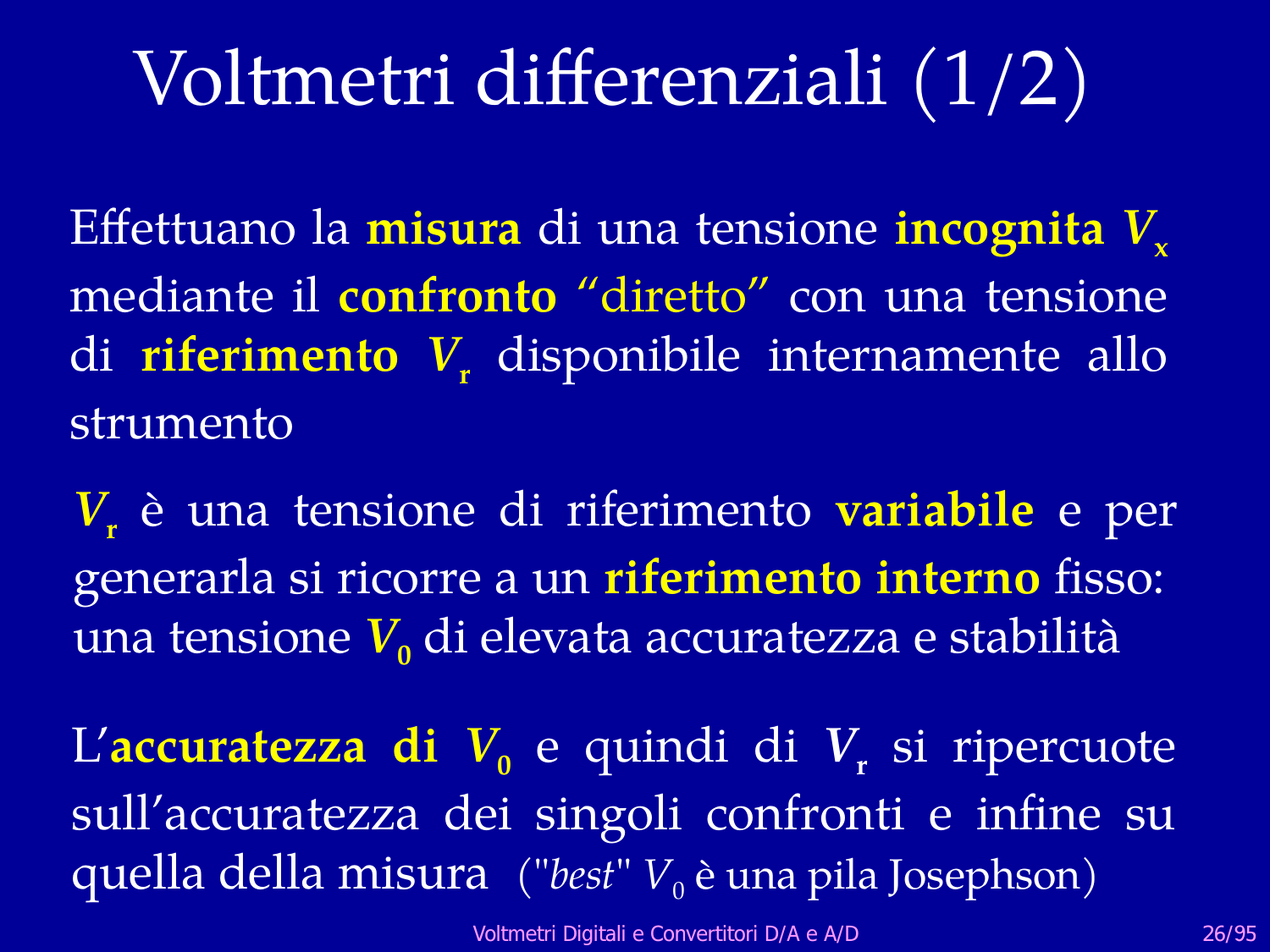

# Voltmetri differenziali (1/2)
Effettuano la misura di una tensione incognita Vx mediante il confronto “diretto” con una tensione di riferimento Vr disponibile internamente allo strumento
Vr è una tensione di riferimento variabile e per generarla si ricorre a un riferimento interno fisso:  una tensione V0 di elevata accuratezza e stabilità
L’accuratezza di V0 e quindi di Vr si ripercuote sull’accuratezza dei singoli confronti e infine su quella della misura  ("best" V0 è una pila Josephson)
Voltmetri Digitali e Convertitori D/A e A/D
26/95